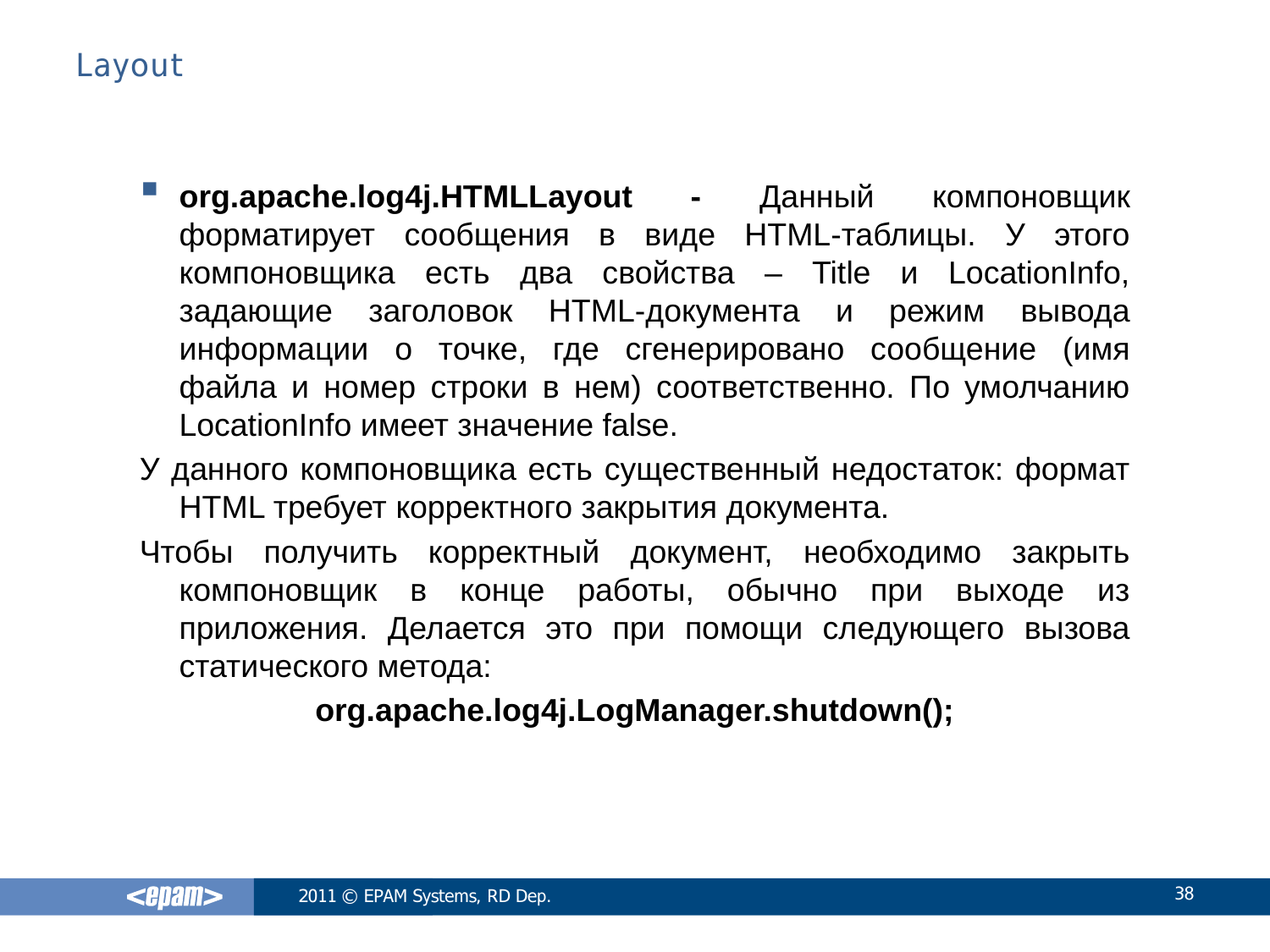

# Layout
org.apache.log4j.HTMLLayout - Данный компоновщик форматирует сообщения в виде HTML-таблицы. У этого компоновщика есть два свойства – Title и LocationInfo, задающие заголовок HTML-документа и режим вывода информации о точке, где сгенерировано сообщение (имя файла и номер строки в нем) соответственно. По умолчанию LocationInfo имеет значение false.
У данного компоновщика есть существенный недостаток: формат HTML требует корректного закрытия документа.
Чтобы получить корректный документ, необходимо закрыть компоновщик в конце работы, обычно при выходе из приложения. Делается это при помощи следующего вызова статического метода:
org.apache.log4j.LogManager.shutdown();

38
2011 © EPAM Systems, RD Dep.